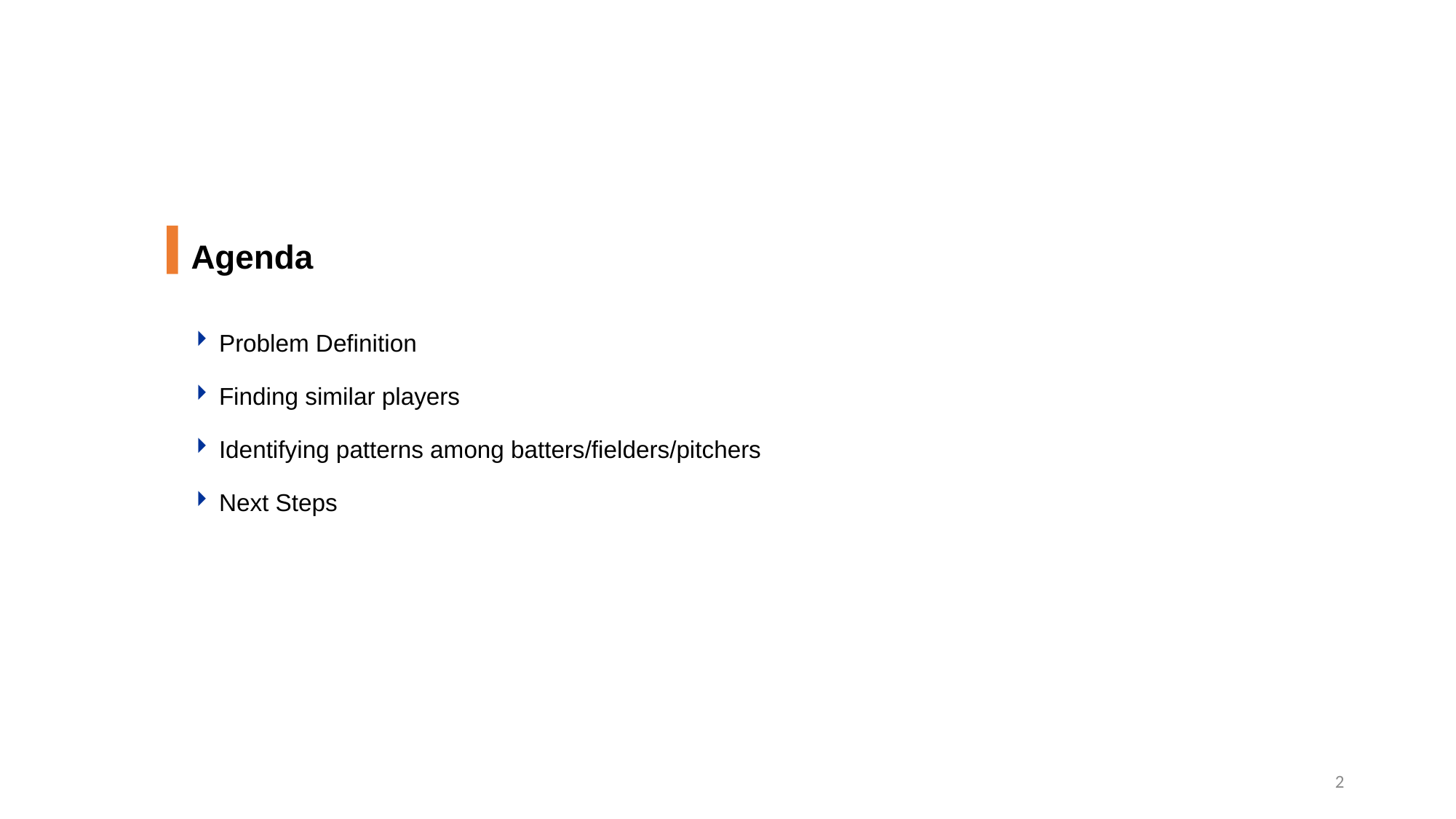

Agenda

Problem Definition
Finding similar players
Identifying patterns among batters/fielders/pitchers
Next Steps
2